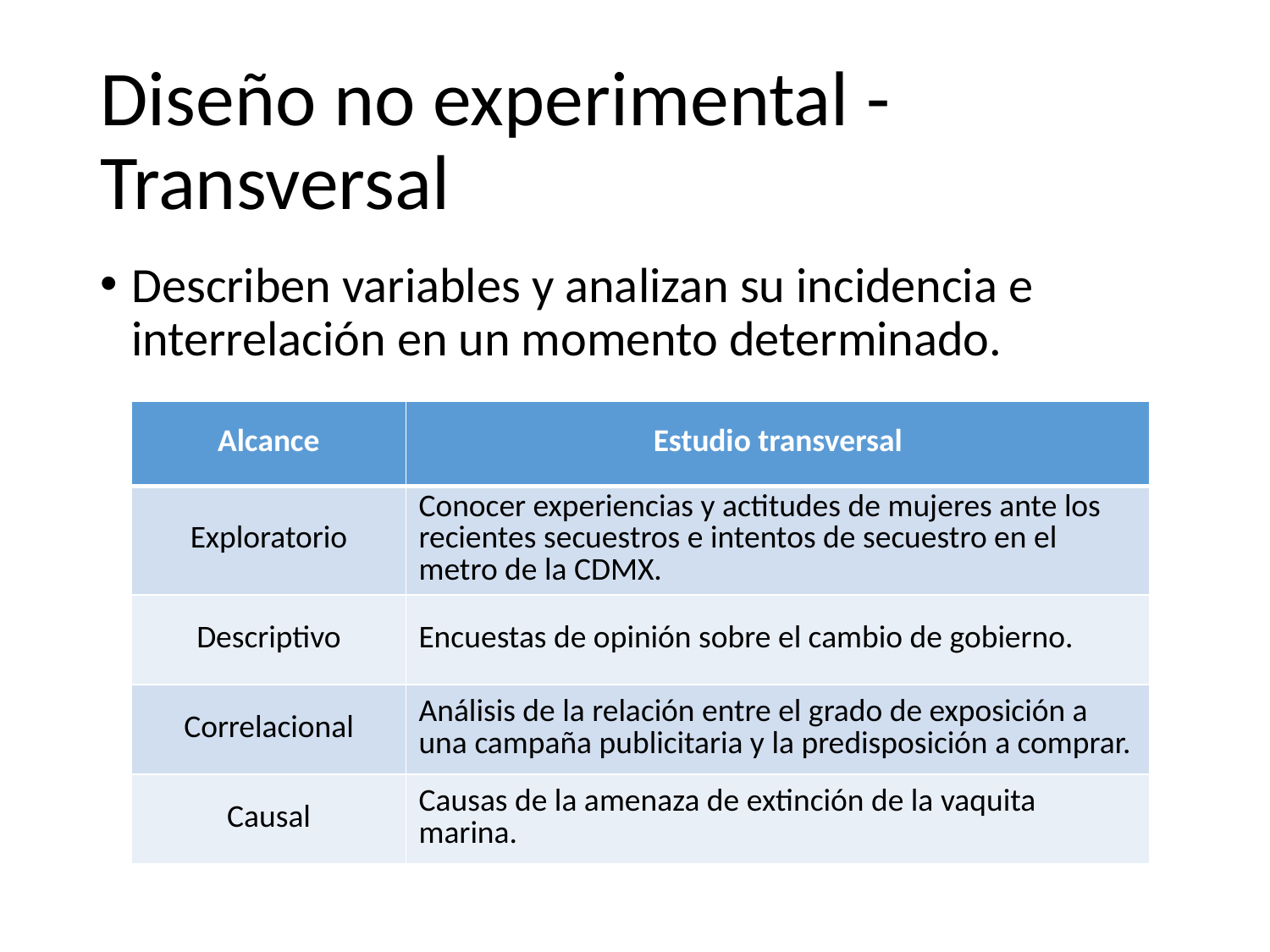

# Diseño no experimental - Transversal
Describen variables y analizan su incidencia e interrelación en un momento determinado.
| Alcance | Estudio transversal |
| --- | --- |
| Exploratorio | Conocer experiencias y actitudes de mujeres ante los recientes secuestros e intentos de secuestro en el metro de la CDMX. |
| Descriptivo | Encuestas de opinión sobre el cambio de gobierno. |
| Correlacional | Análisis de la relación entre el grado de exposición a una campaña publicitaria y la predisposición a comprar. |
| Causal | Causas de la amenaza de extinción de la vaquita marina. |